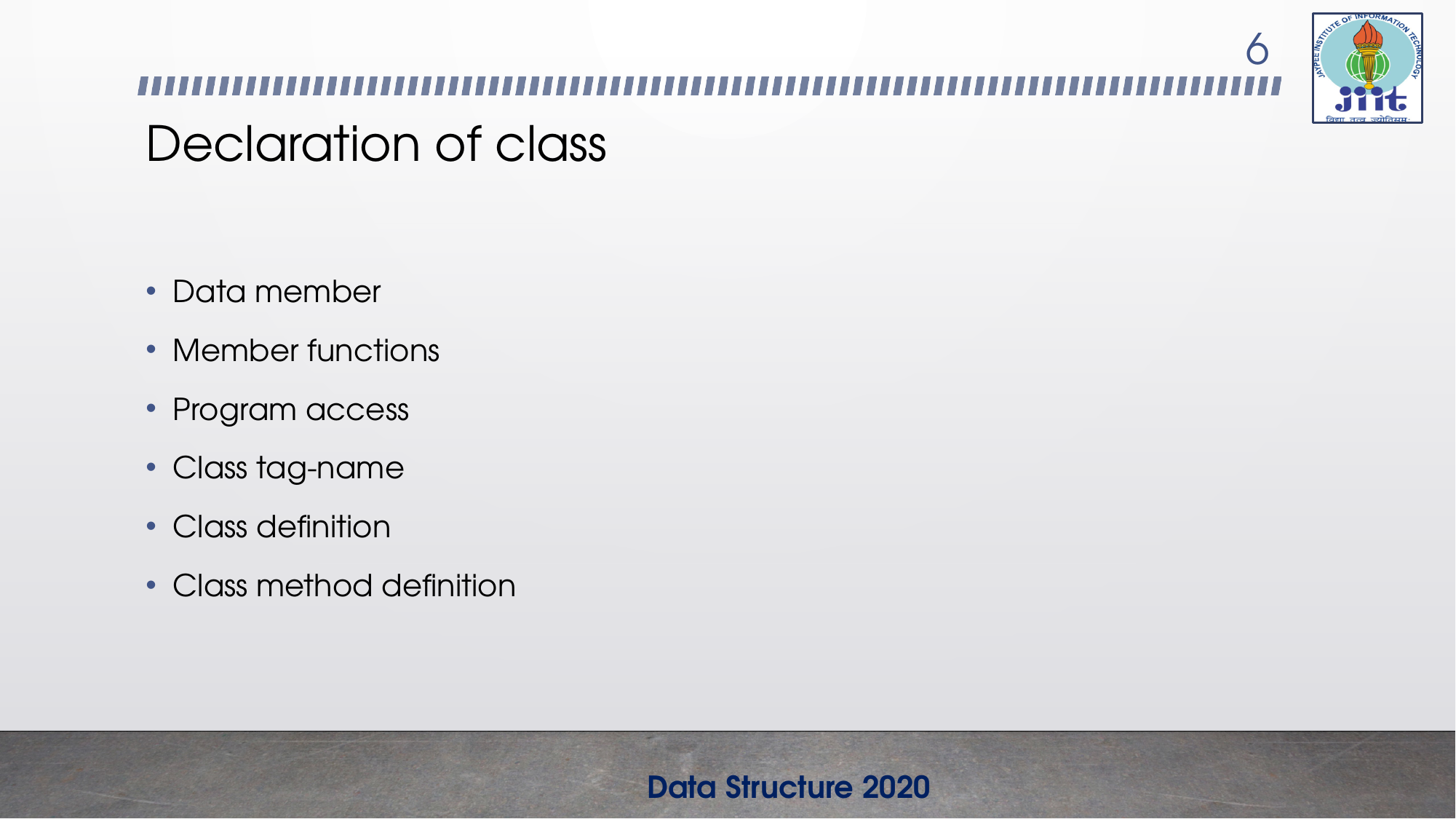

6
# Declaration of class
Data member
Member functions
Program access
Class tag-name
Class definition
Class method definition